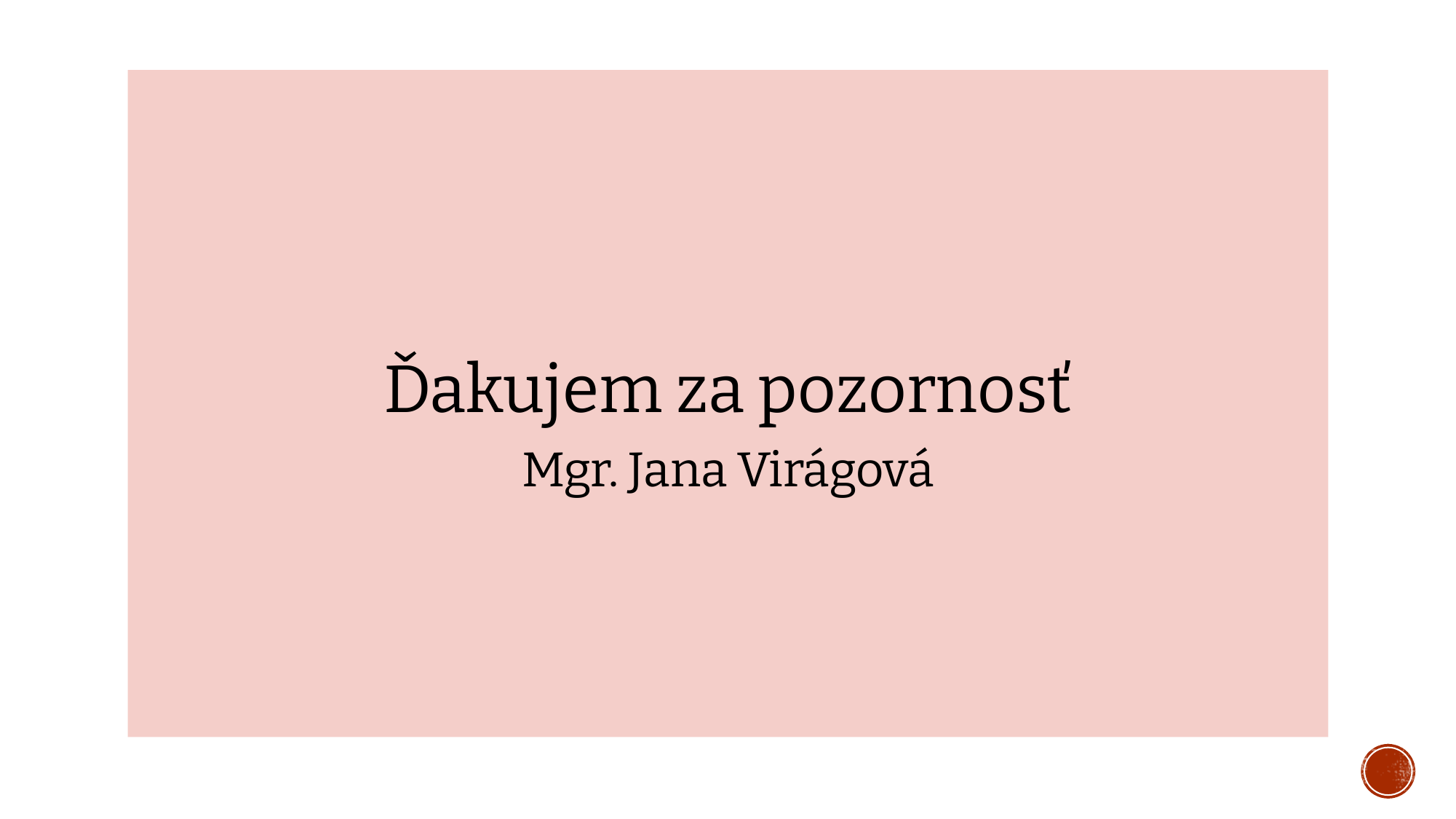

#

Ďakujem za pozornosť
Mgr. Jana Virágová